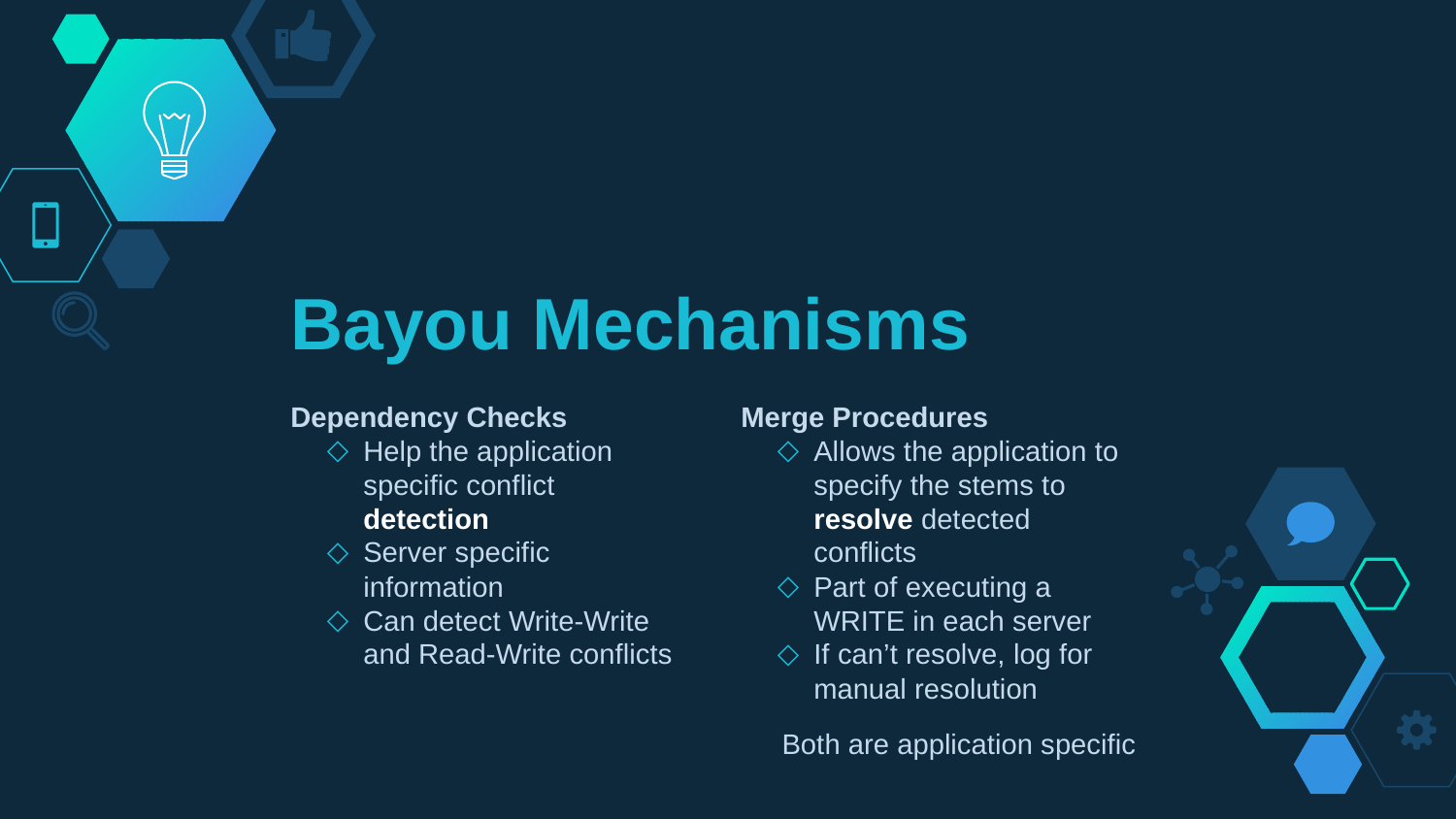

# Bayou Mechanisms
Dependency Checks
Help the application specific conflict detection
Server specific information
Can detect Write-Write  and Read-Write conflicts
Merge Procedures
Allows the application to specify the stems to resolve detected conflicts
Part of executing a WRITE in each server
If can’t resolve, log for manual resolution
Both are application specific